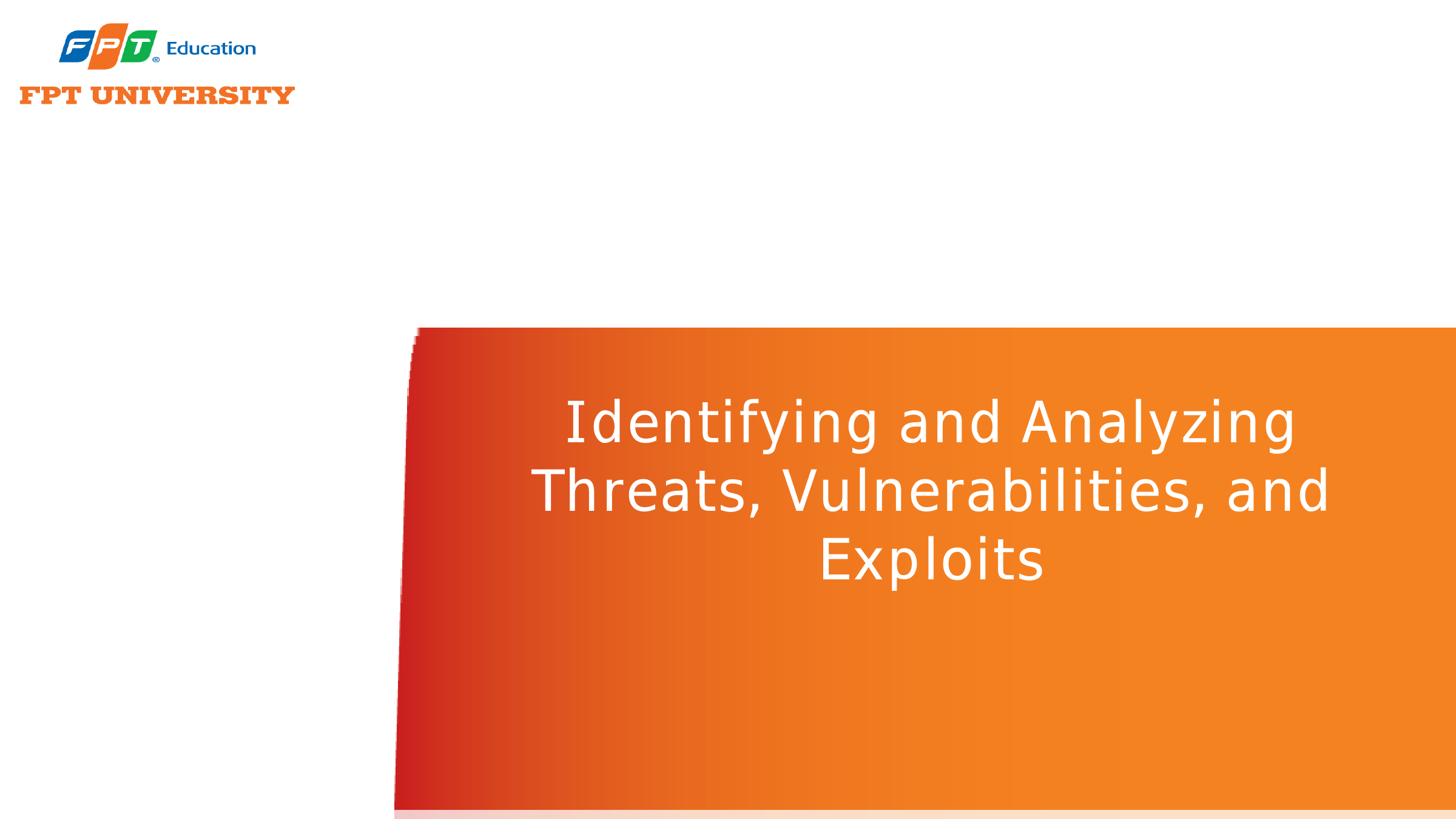

# Identifying and Analyzing Threats, Vulnerabilities, and Exploits